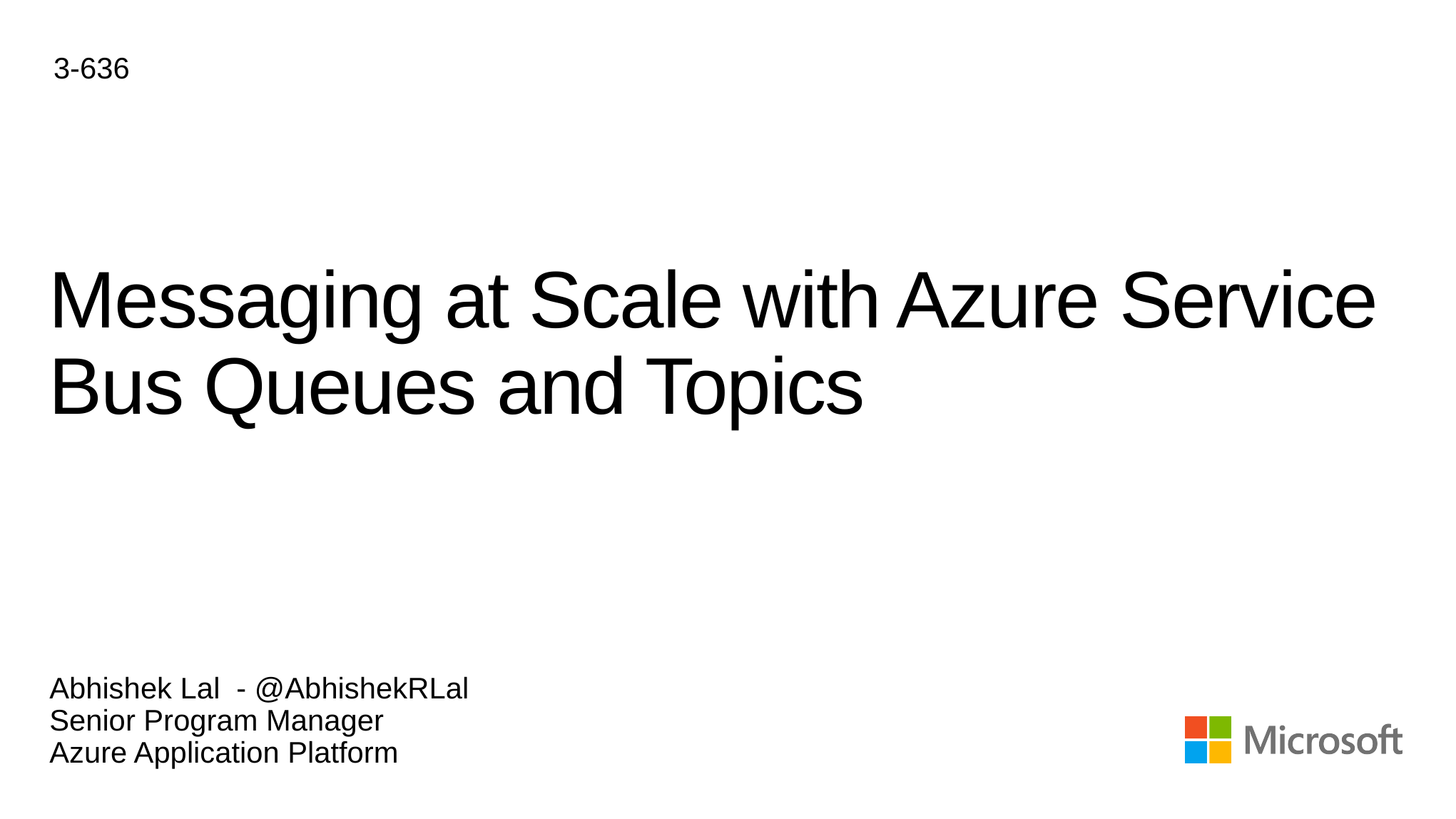

3-636
# Messaging at Scale with Azure Service Bus Queues and Topics
Abhishek Lal  - @AbhishekRLal
Senior Program Manager
Azure Application Platform